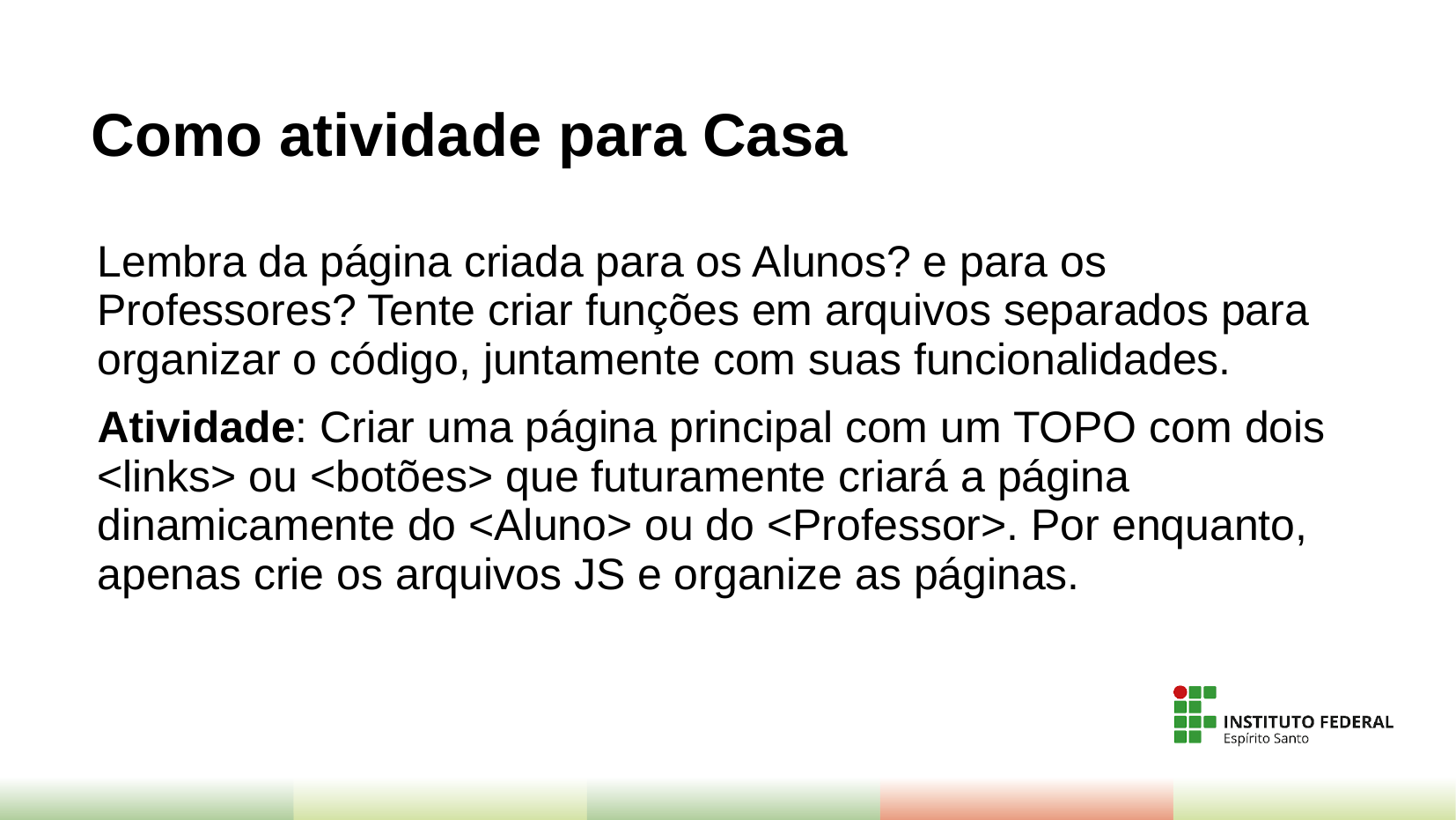

# Como atividade para Casa
Lembra da página criada para os Alunos? e para os Professores? Tente criar funções em arquivos separados para organizar o código, juntamente com suas funcionalidades.
Atividade: Criar uma página principal com um TOPO com dois <links> ou <botões> que futuramente criará a página dinamicamente do <Aluno> ou do <Professor>. Por enquanto, apenas crie os arquivos JS e organize as páginas.